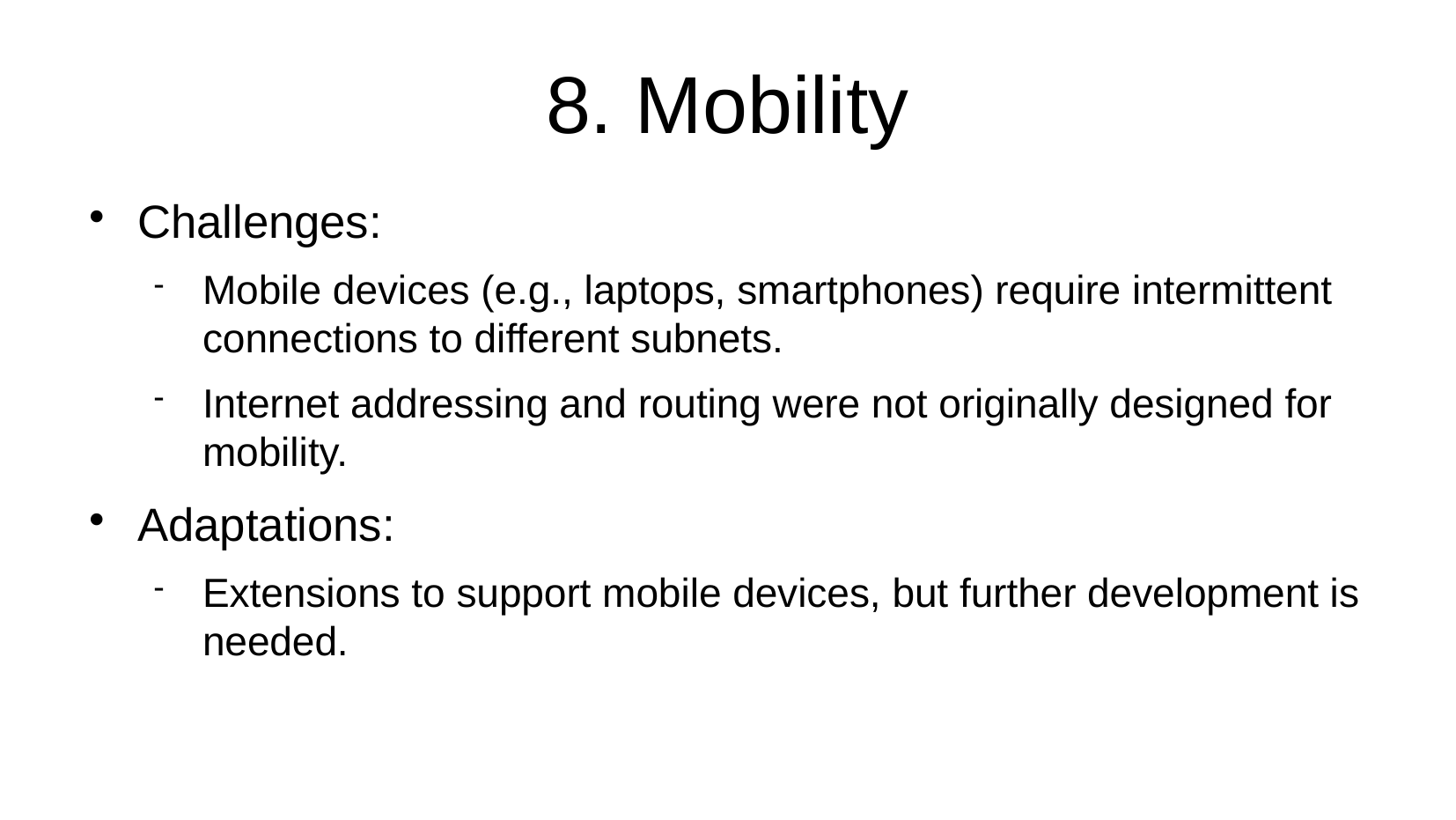

8. Mobility
Challenges:
Mobile devices (e.g., laptops, smartphones) require intermittent connections to different subnets.
Internet addressing and routing were not originally designed for mobility.
Adaptations:
Extensions to support mobile devices, but further development is needed.